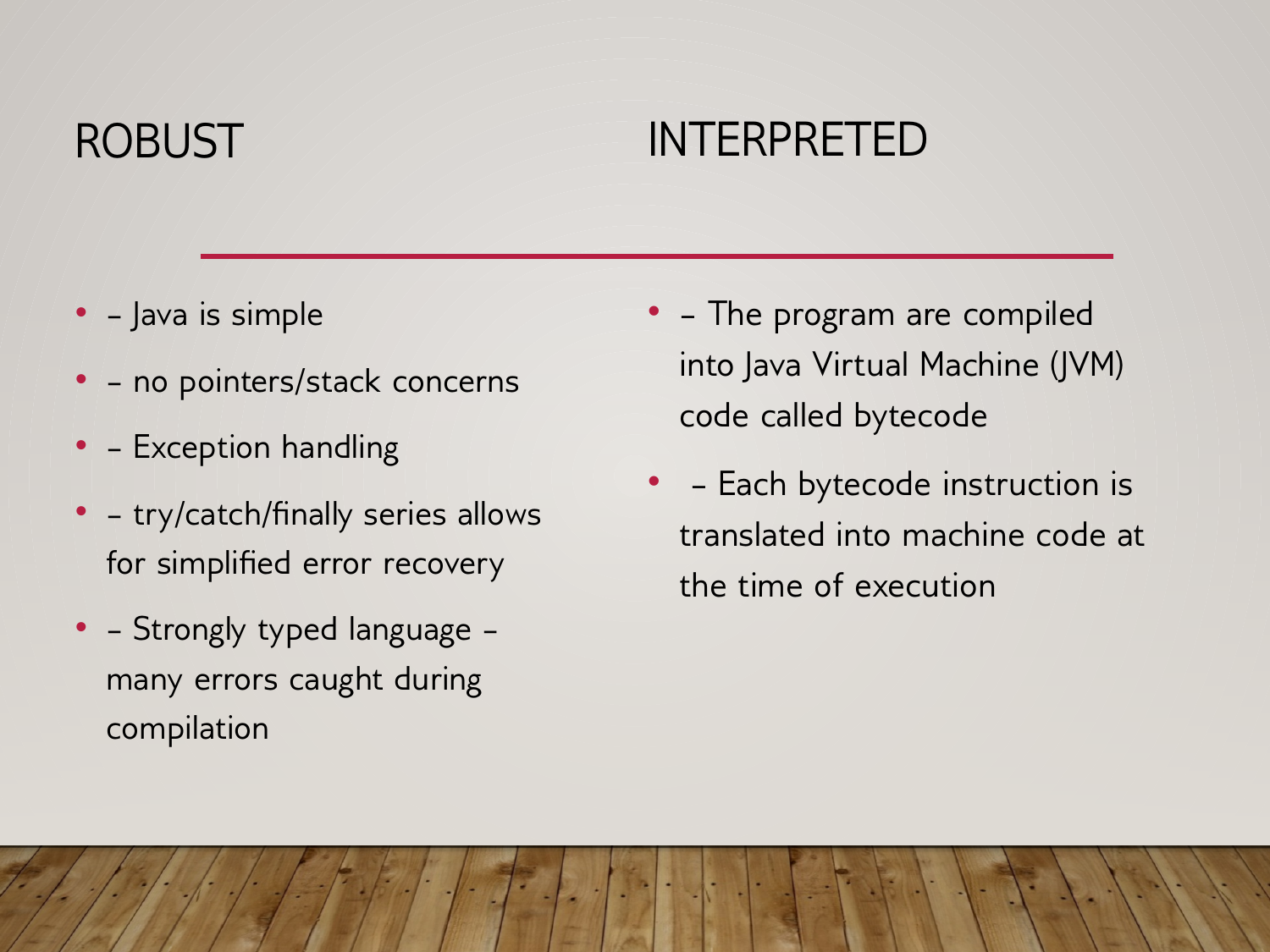

Interpreted
# Robust
– The program are compiled into Java Virtual Machine (JVM) code called bytecode
 – Each bytecode instruction is translated into machine code at the time of execution
– Java is simple
– no pointers/stack concerns
– Exception handling
– try/catch/finally series allows for simplified error recovery
– Strongly typed language – many errors caught during compilation